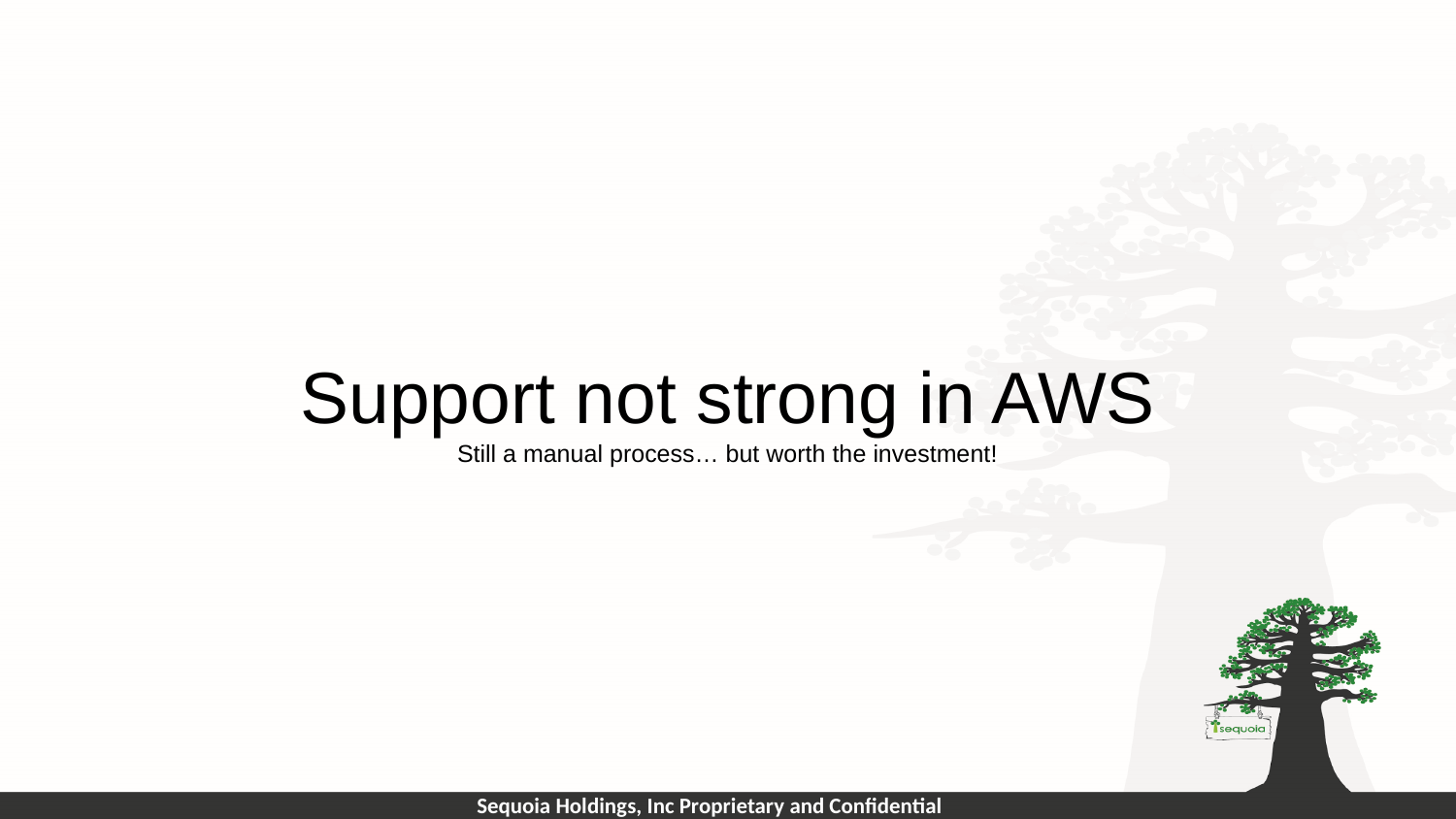

# Support not strong in AWS
Still a manual process… but worth the investment!
Sequoia Holdings, Inc Proprietary and Confidential